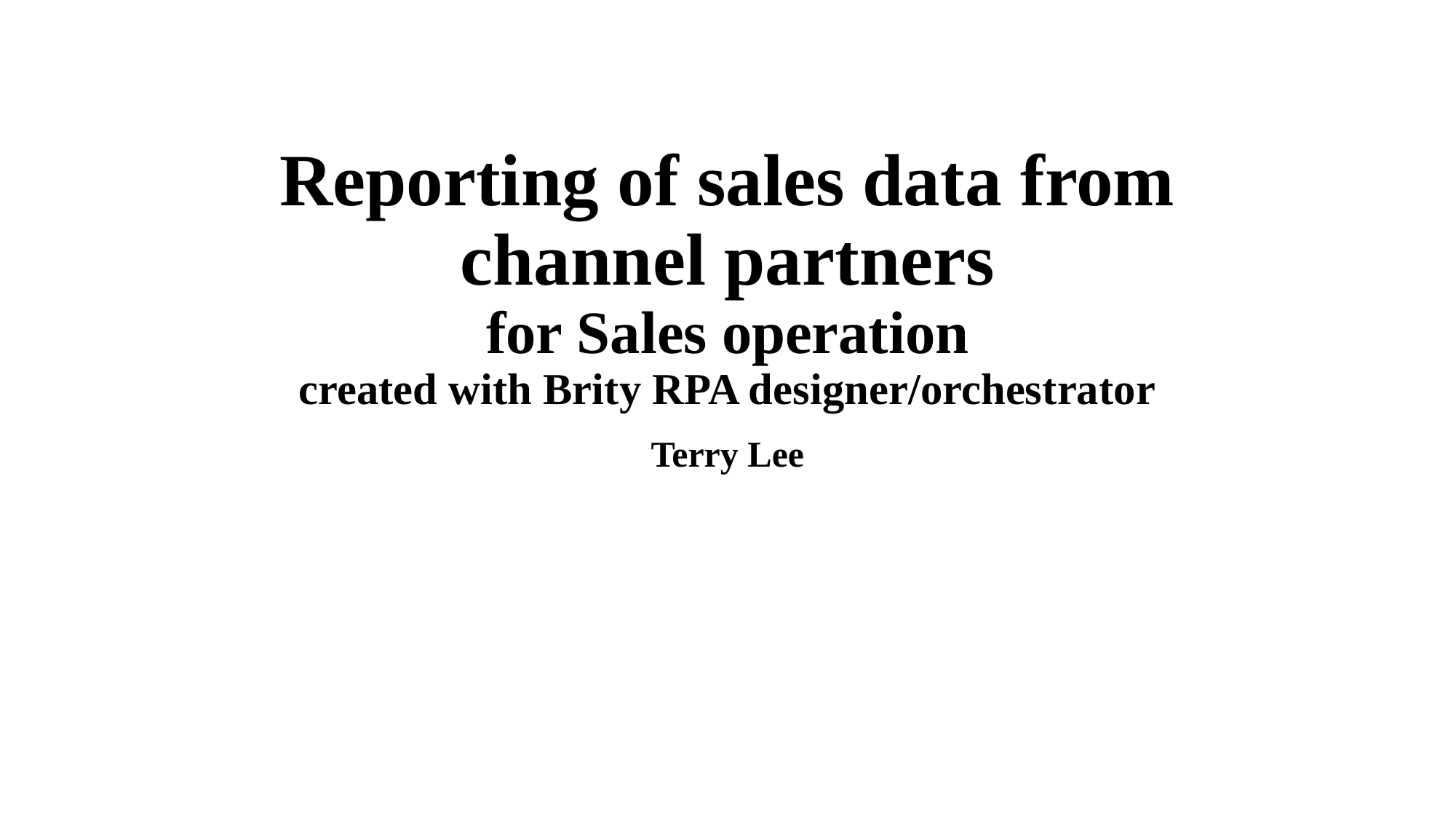

# Reporting of sales data from channel partners for Sales operation created with Brity RPA designer/orchestrator
Terry Lee